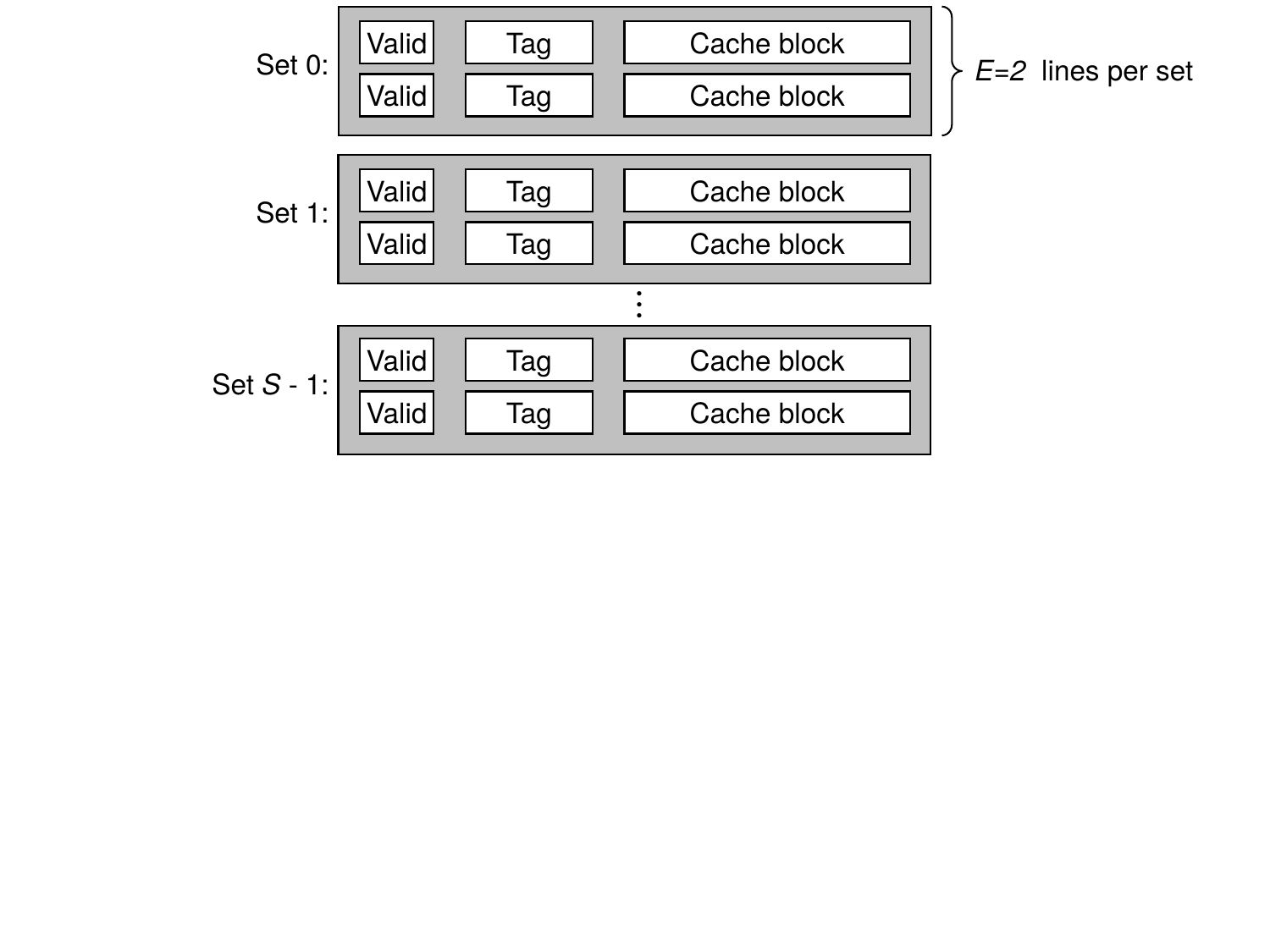

Valid
Tag
Cache block
Set 0:
E=2  lines per set
Valid
Tag
Cache block

Valid
Tag
Cache block
Set 1:
Valid
Tag
Cache block
• • •

Valid
Tag
Cache block
Set S - 1:
Valid
Tag
Cache block